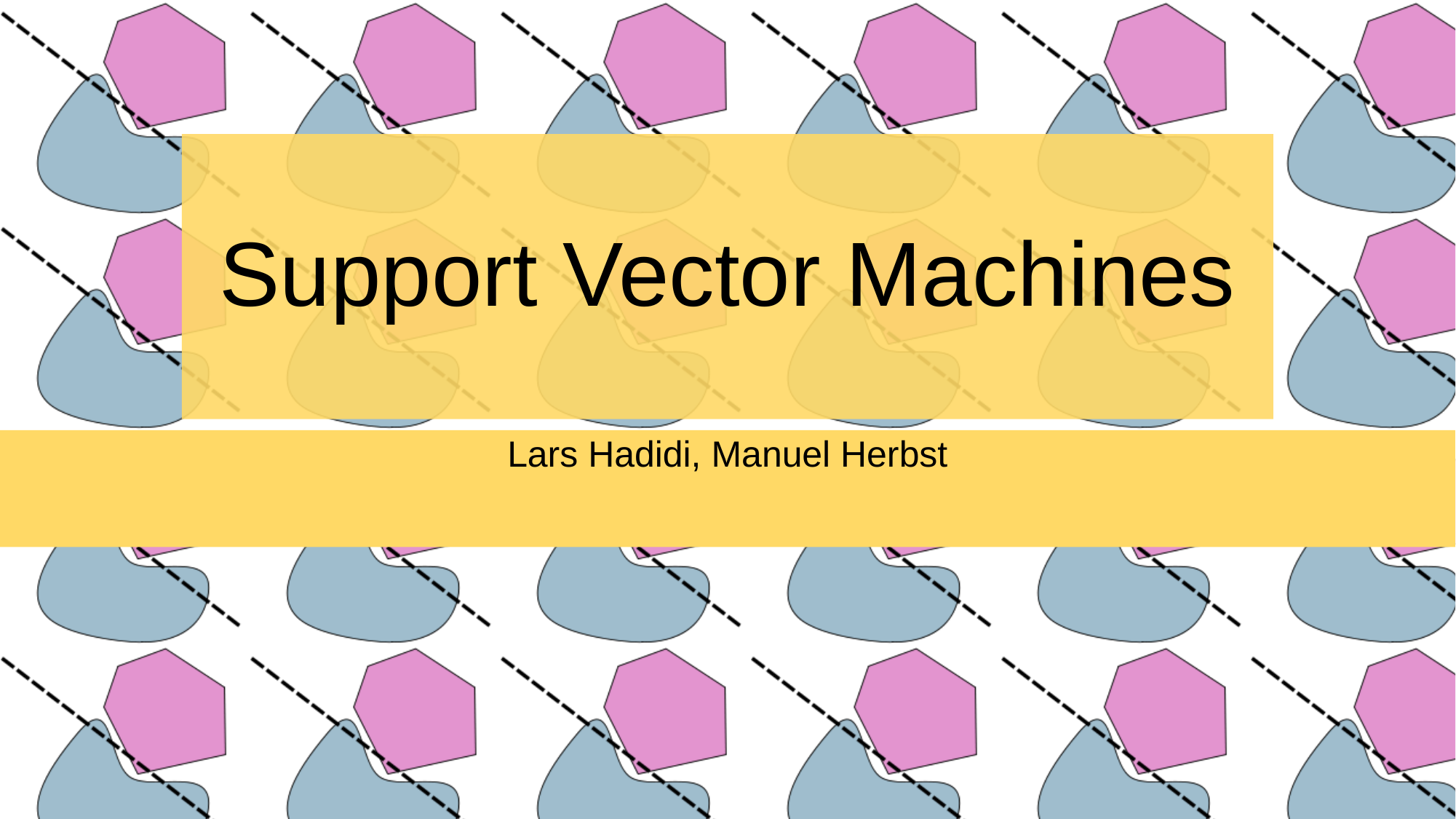

# Support Vector Machines
Lars Hadidi, Manuel Herbst